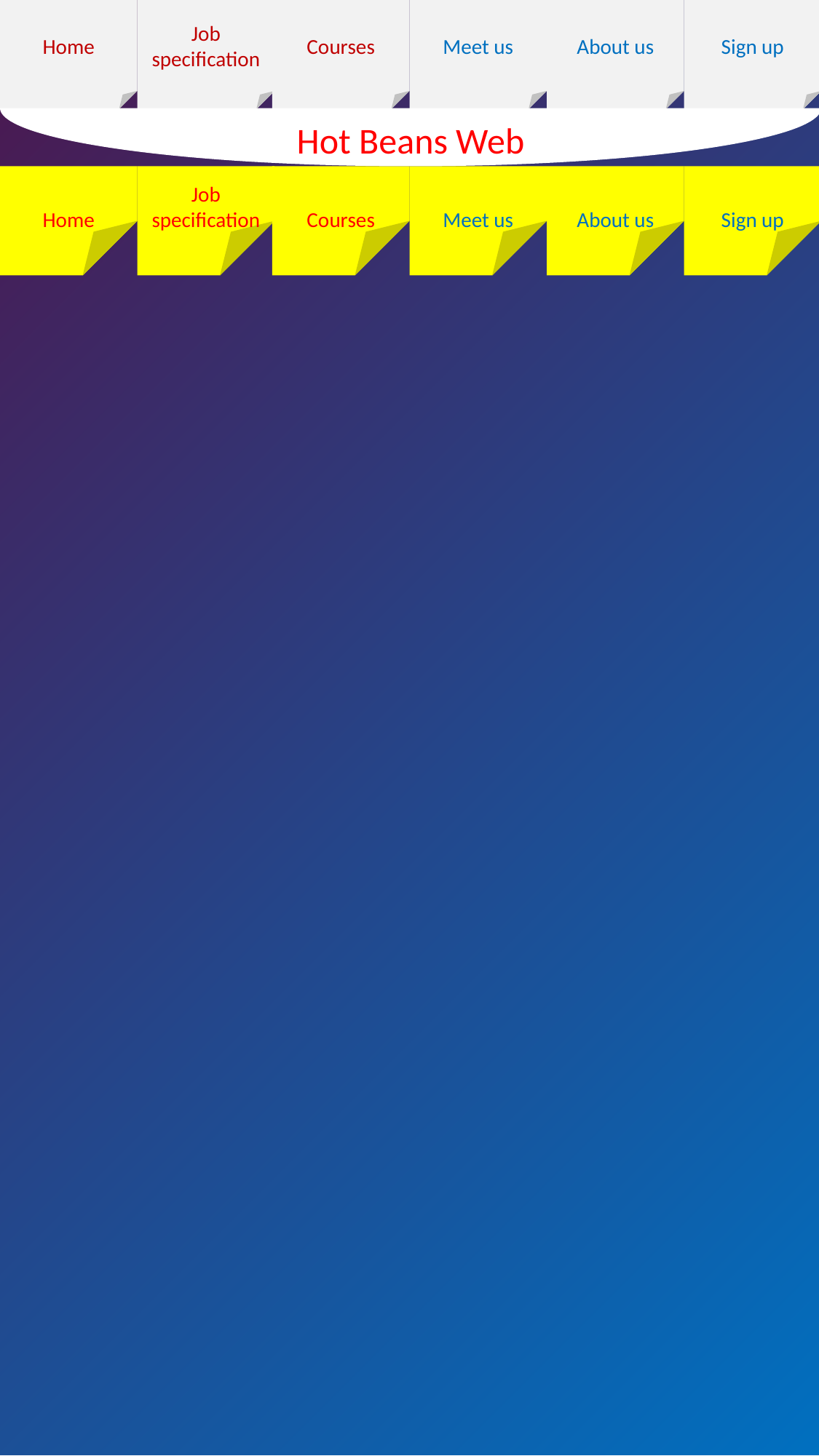

Home
Job specification
Courses
Meet us
About us
Sign up
Hot Beans Web
Home
Job specification
Courses
Meet us
About us
Sign up